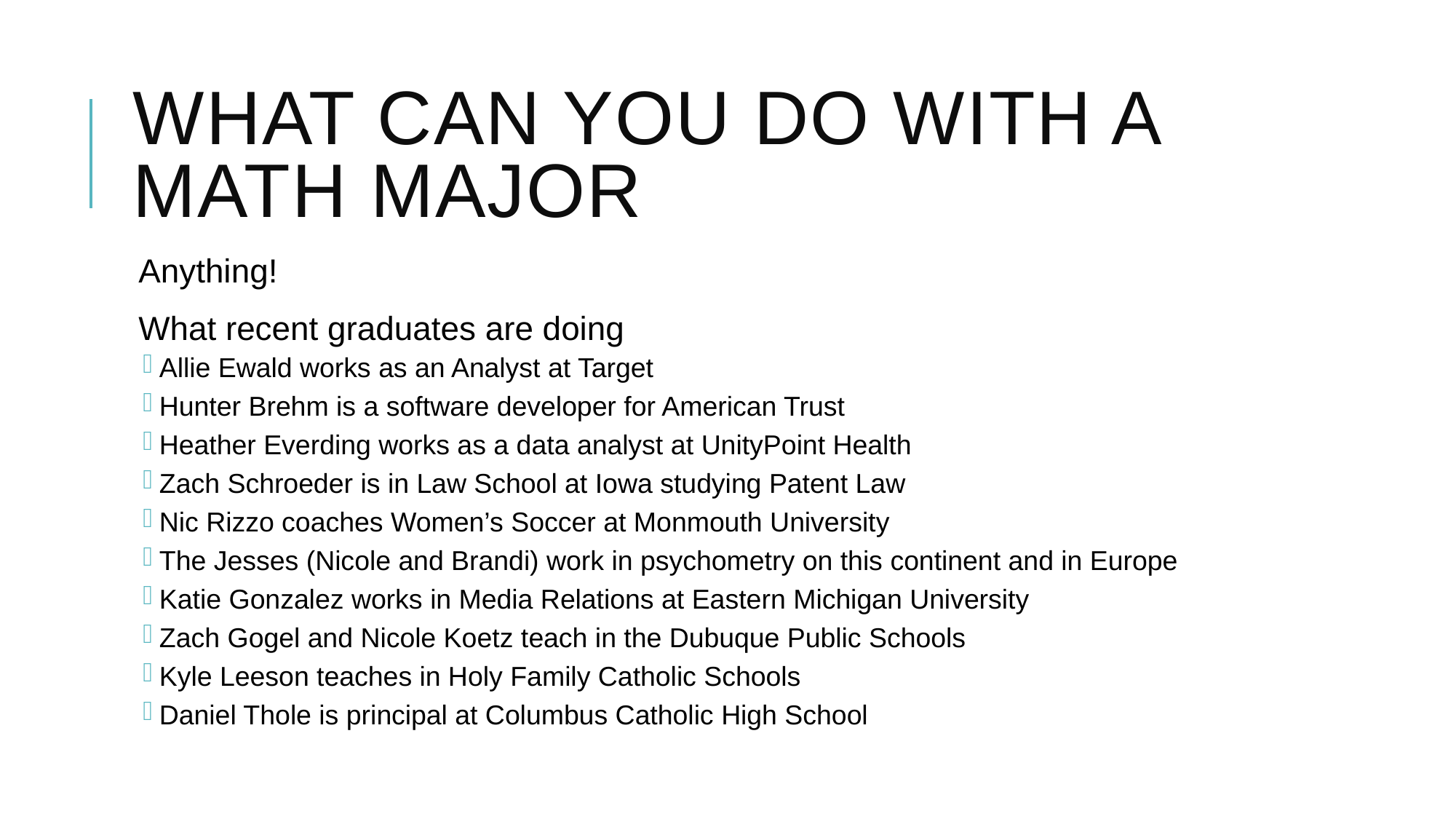

# What can you Do with a Math Major
Anything!
What recent graduates are doing
Allie Ewald works as an Analyst at Target
Hunter Brehm is a software developer for American Trust
Heather Everding works as a data analyst at UnityPoint Health
Zach Schroeder is in Law School at Iowa studying Patent Law
Nic Rizzo coaches Women’s Soccer at Monmouth University
The Jesses (Nicole and Brandi) work in psychometry on this continent and in Europe
Katie Gonzalez works in Media Relations at Eastern Michigan University
Zach Gogel and Nicole Koetz teach in the Dubuque Public Schools
Kyle Leeson teaches in Holy Family Catholic Schools
Daniel Thole is principal at Columbus Catholic High School